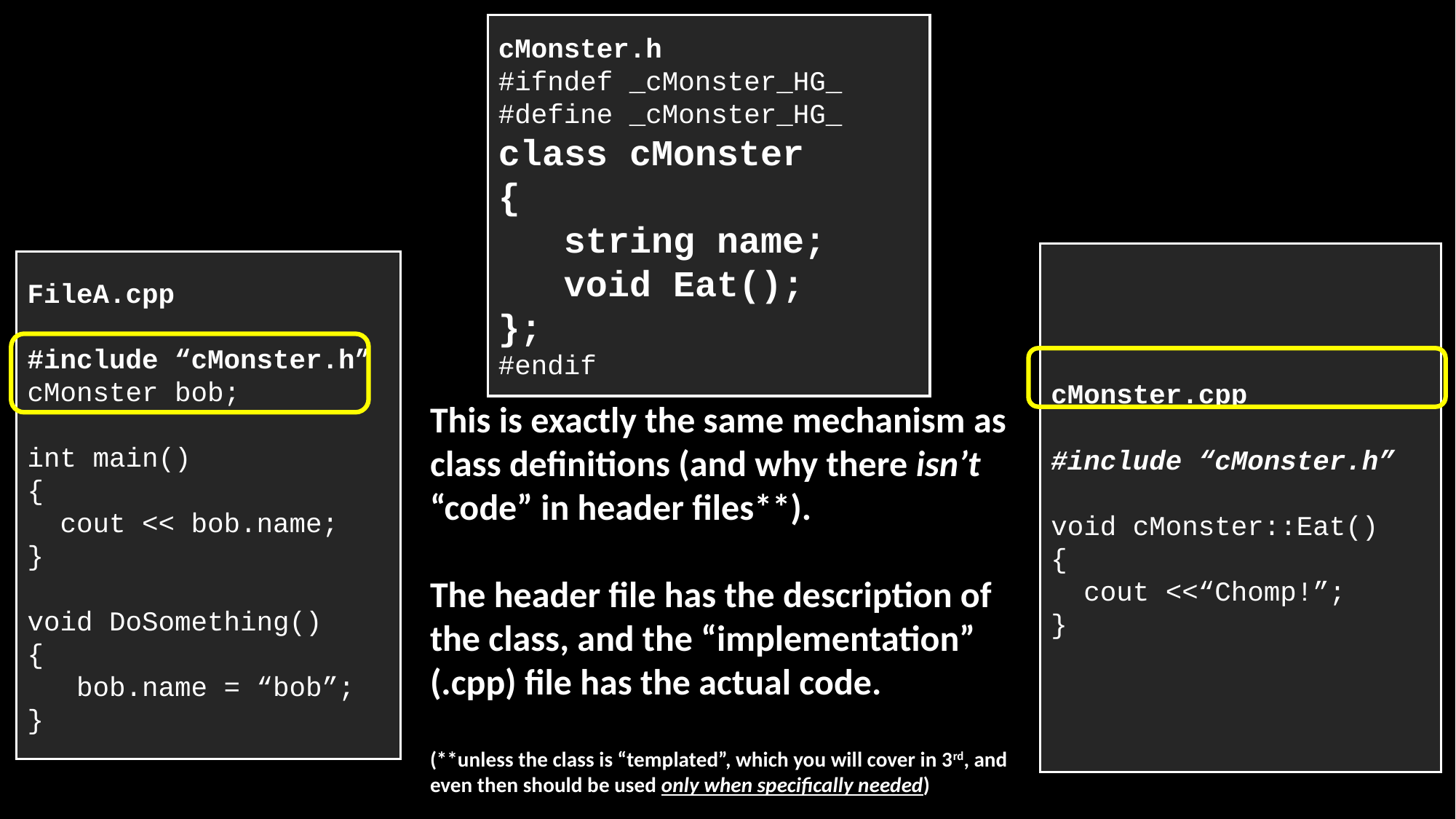

cMonster.h
#ifndef _cMonster_HG_
#define _cMonster_HG_
class cMonster
{
   string name;
   void Eat();
};
#endif
cMonster.cpp

#include “cMonster.h”

void cMonster::Eat()
{
  cout <<“Chomp!”;
}
FileA.cpp

#include “cMonster.h”
cMonster bob;

int main()
{
  cout << bob.name;
}

void DoSomething()
{
   bob.name = “bob”;
}

This is exactly the same mechanism as class definitions (and why there isn’t “code” in header files**).

The header file has the description of the class, and the “implementation” (.cpp) file has the actual code.

(**unless the class is “templated”, which you will cover in 3rd, and even then should be used only when specifically needed)